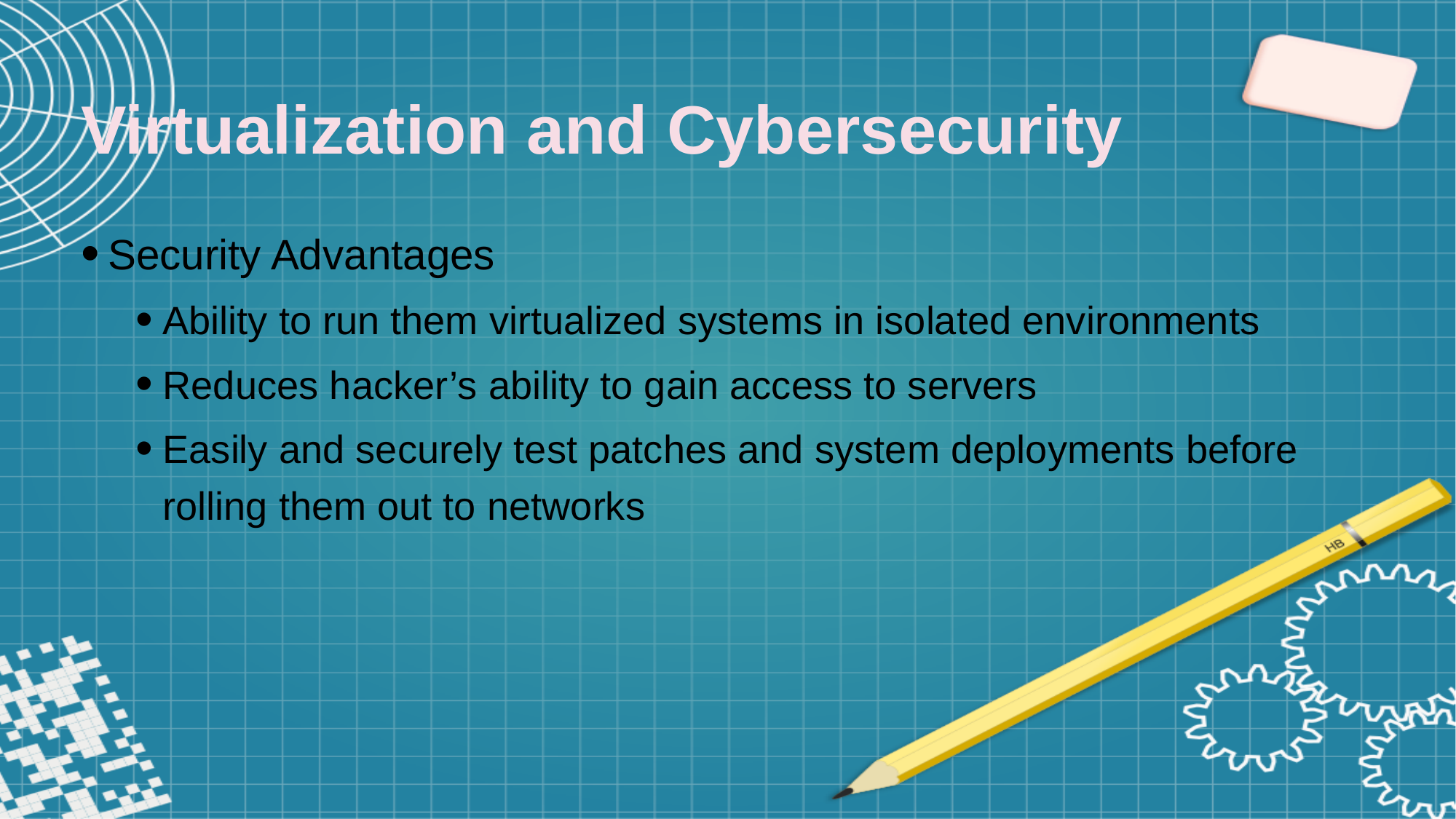

Virtualization and Cybersecurity
Security Advantages
Ability to run them virtualized systems in isolated environments
Reduces hacker’s ability to gain access to servers
Easily and securely test patches and system deployments before rolling them out to networks